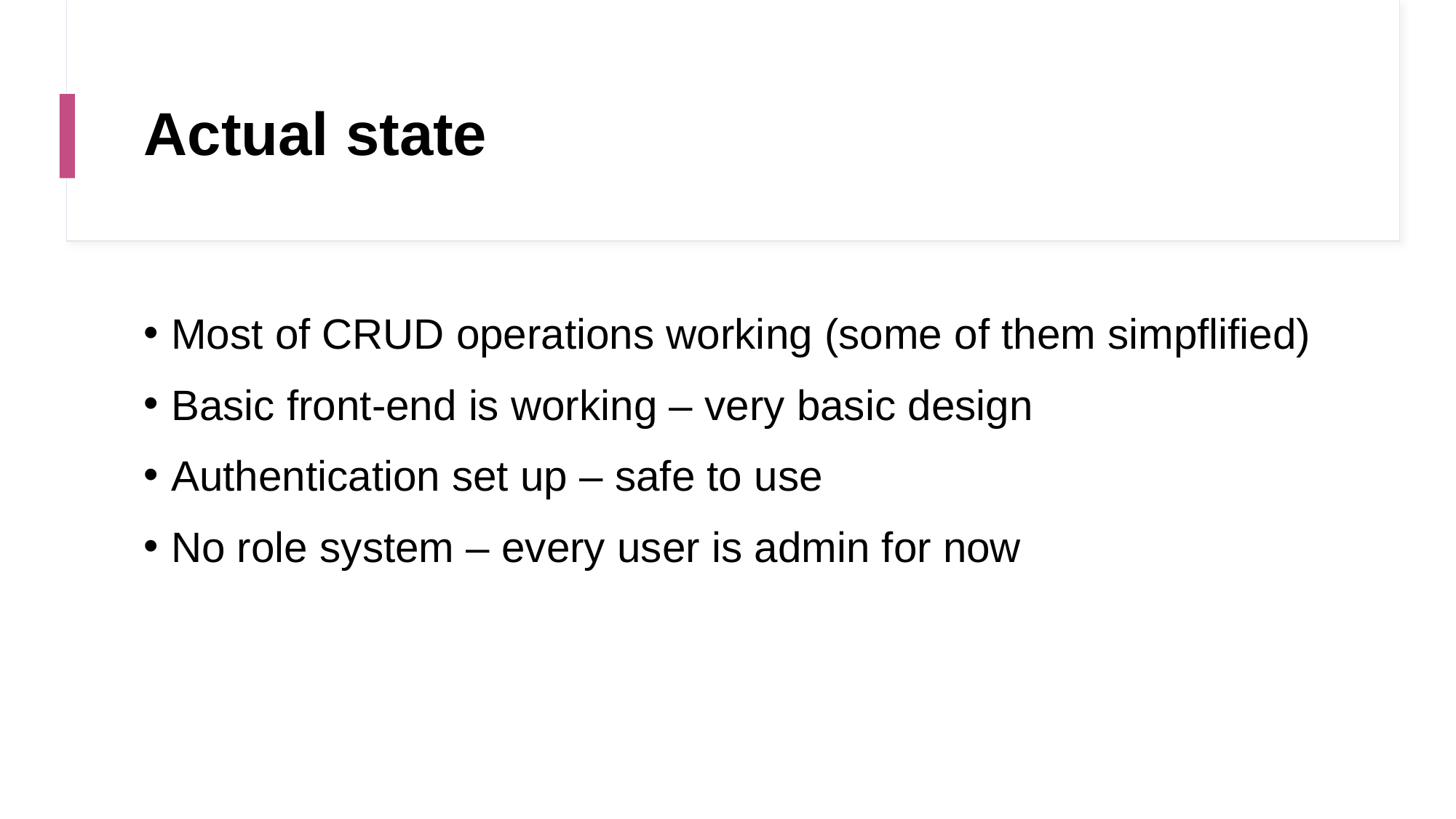

# Actual state
Most of CRUD operations working (some of them simpflified)
Basic front-end is working – very basic design
Authentication set up – safe to use
No role system – every user is admin for now